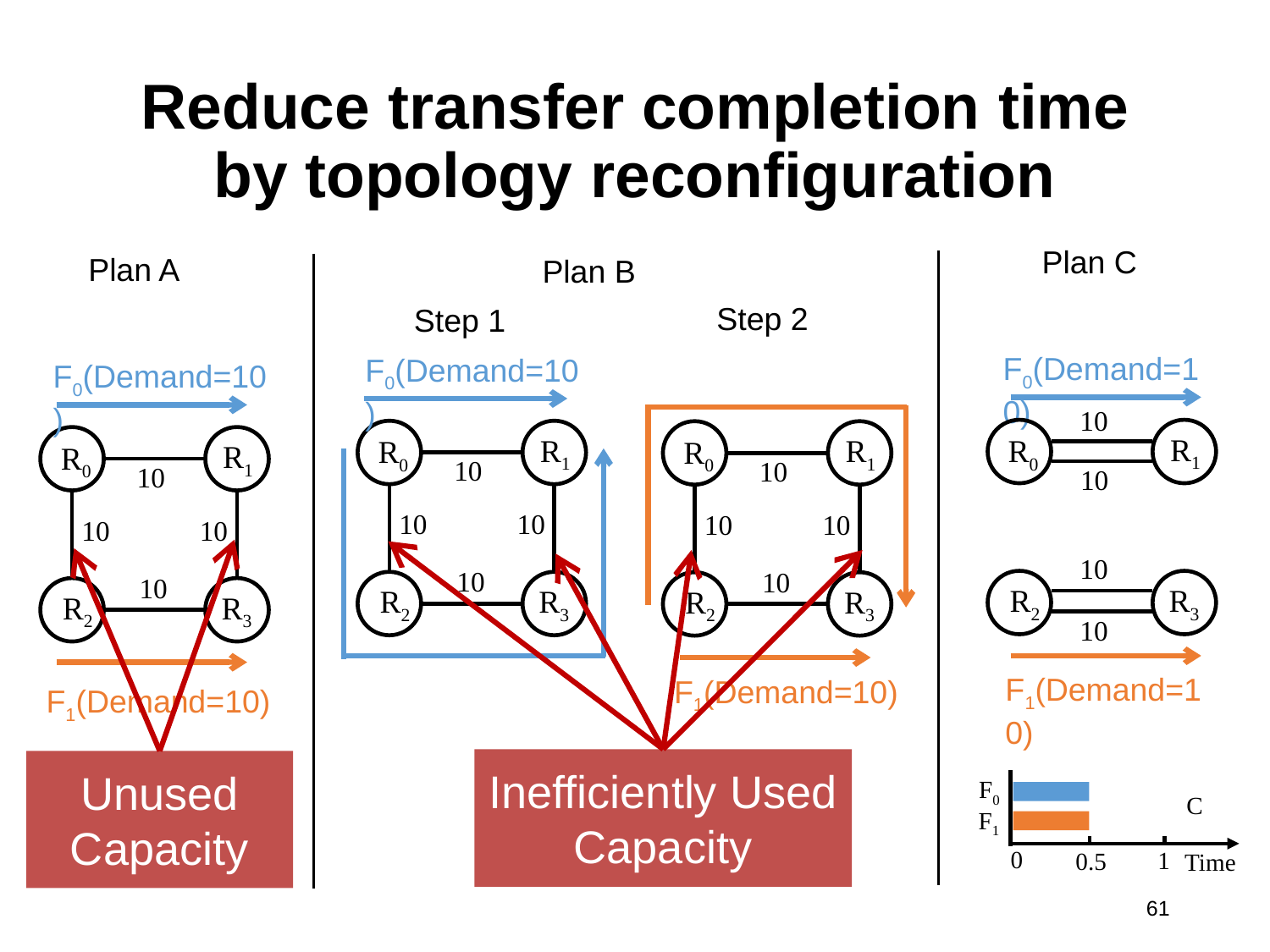

# Reduce transfer completion time by topology reconfiguration
Plan C
F0(Demand=10)
10

R1
R0
10
10
R2
R3
10
F1(Demand=10)
F0

C
F1

0
1
0.5
Time
Plan A
F0(Demand=10)

R1
R0
10
10
10
10
R2
R3
F1(Demand=10)
F0

A
F1

0
1
0.5
Time
Plan B
Step 2
Step 1
F0(Demand=10)

R1
R0
10
10
10
10
R2
R3

R1
R0
10
10
10
10
R2
R3
F1(Demand=10)
F0

B
F1

0
1
0.5
Time
Unused
Capacity
Inefficiently Used
Capacity
61